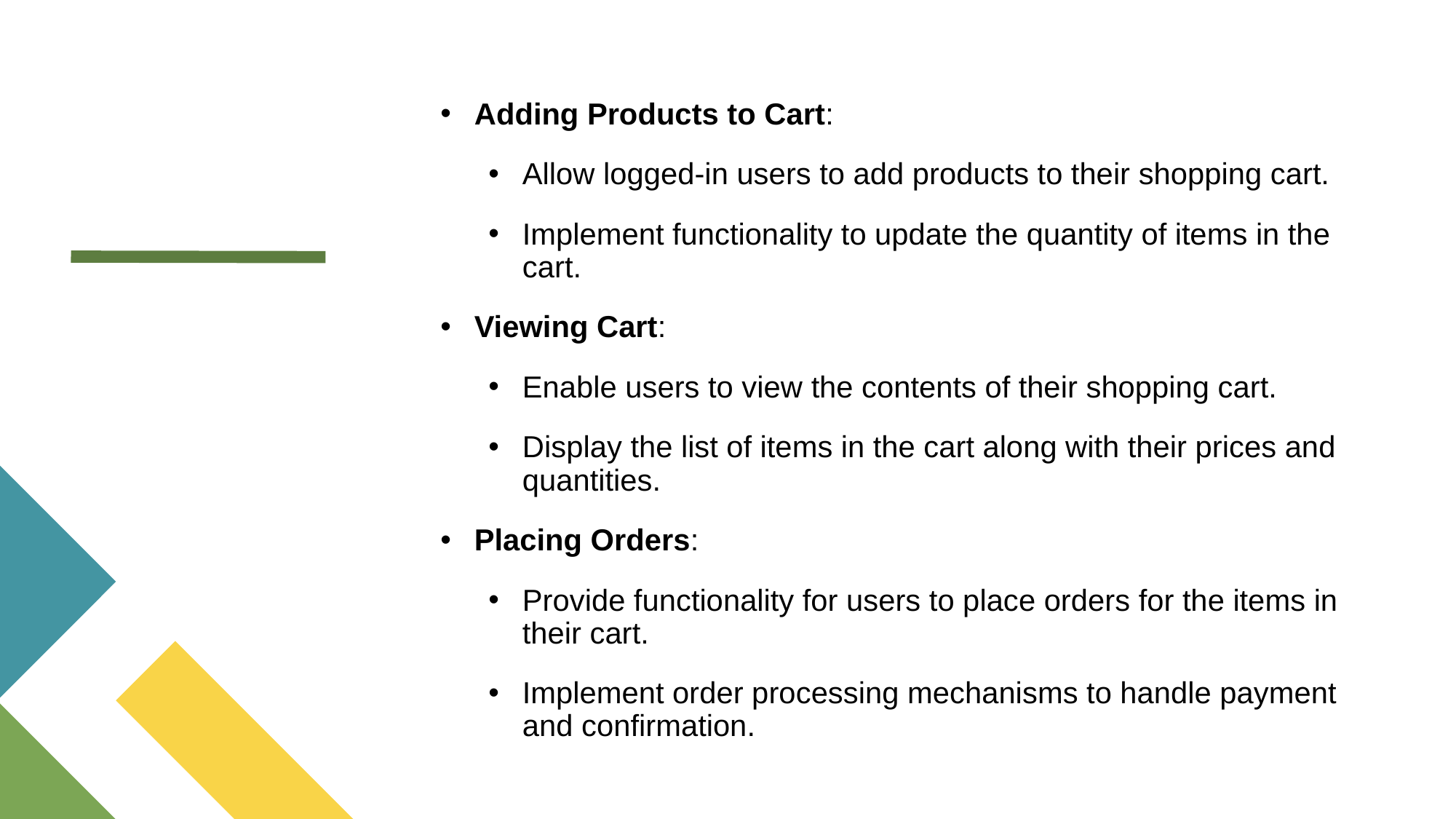

Adding Products to Cart:
Allow logged-in users to add products to their shopping cart.
Implement functionality to update the quantity of items in the cart.
Viewing Cart:
Enable users to view the contents of their shopping cart.
Display the list of items in the cart along with their prices and quantities.
Placing Orders:
Provide functionality for users to place orders for the items in their cart.
Implement order processing mechanisms to handle payment and confirmation.